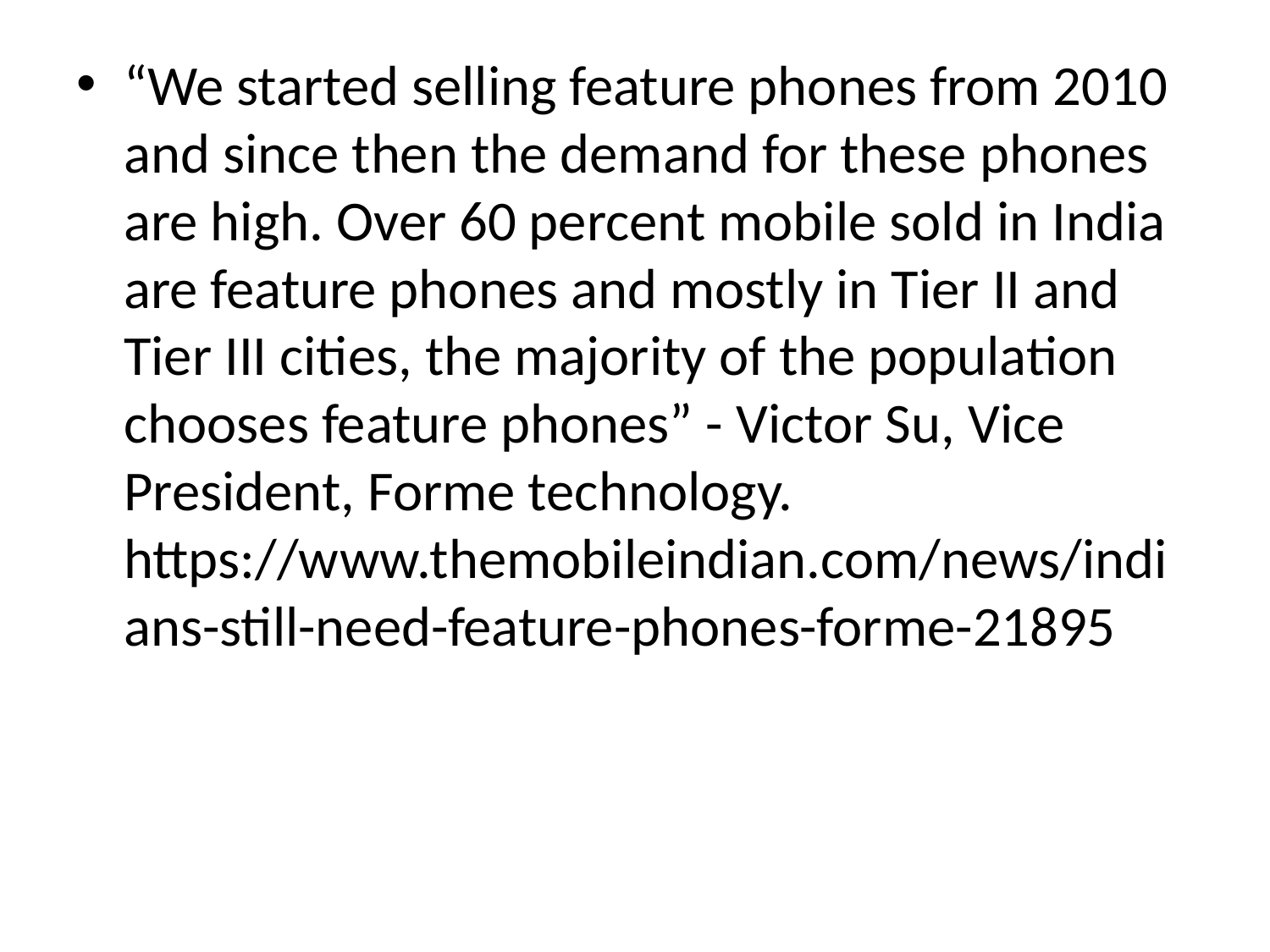

“We started selling feature phones from 2010 and since then the demand for these phones are high. Over 60 percent mobile sold in India are feature phones and mostly in Tier II and Tier III cities, the majority of the population chooses feature phones” - Victor Su, Vice President, Forme technology.  https://www.themobileindian.com/news/indians-still-need-feature-phones-forme-21895